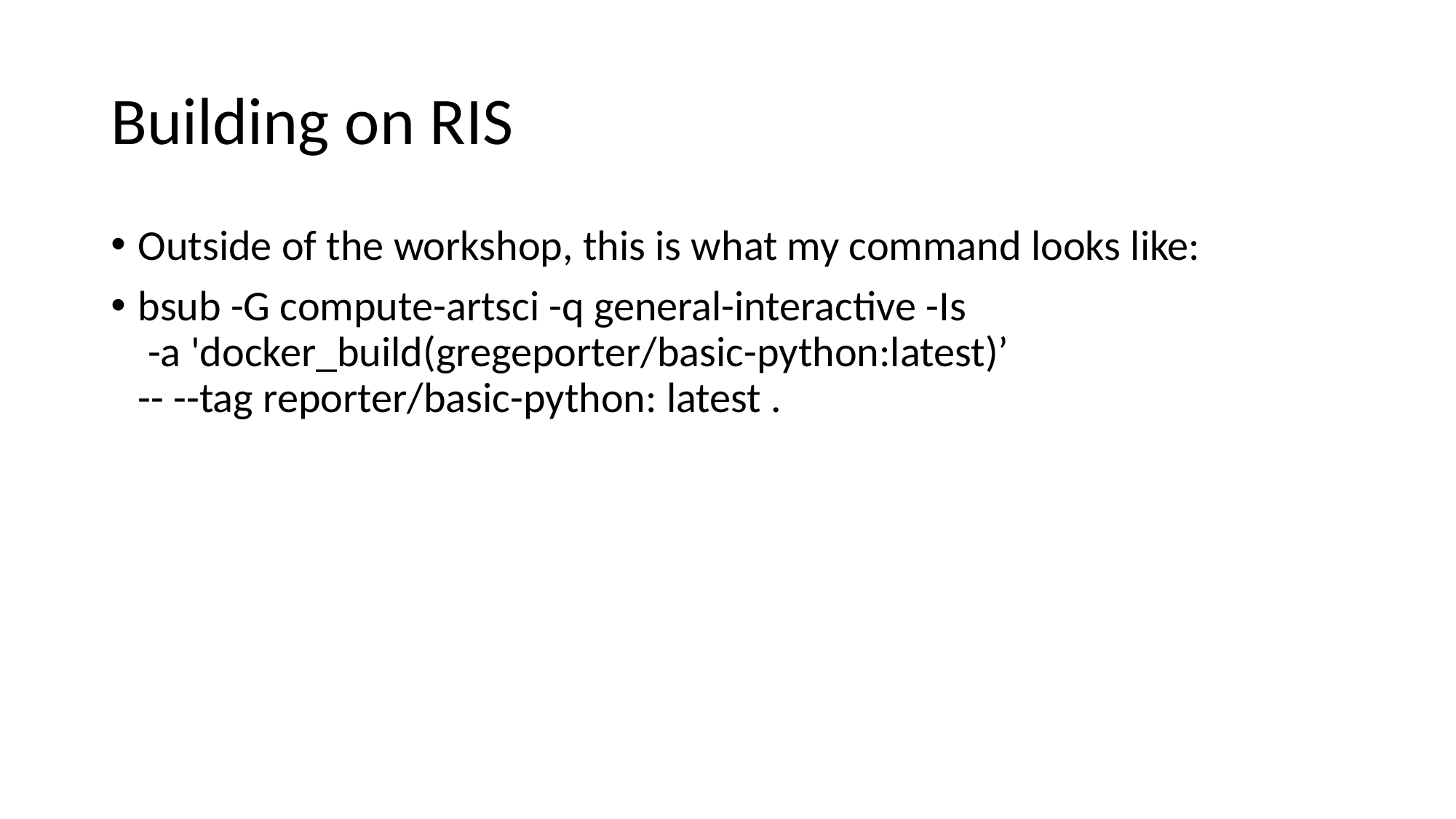

# Building on RIS
Outside of the workshop, this is what my command looks like:
bsub -G compute-artsci -q general-interactive -Is
 -a 'docker_build(gregeporter/basic-python:latest)’
-- --tag reporter/basic-python: latest .